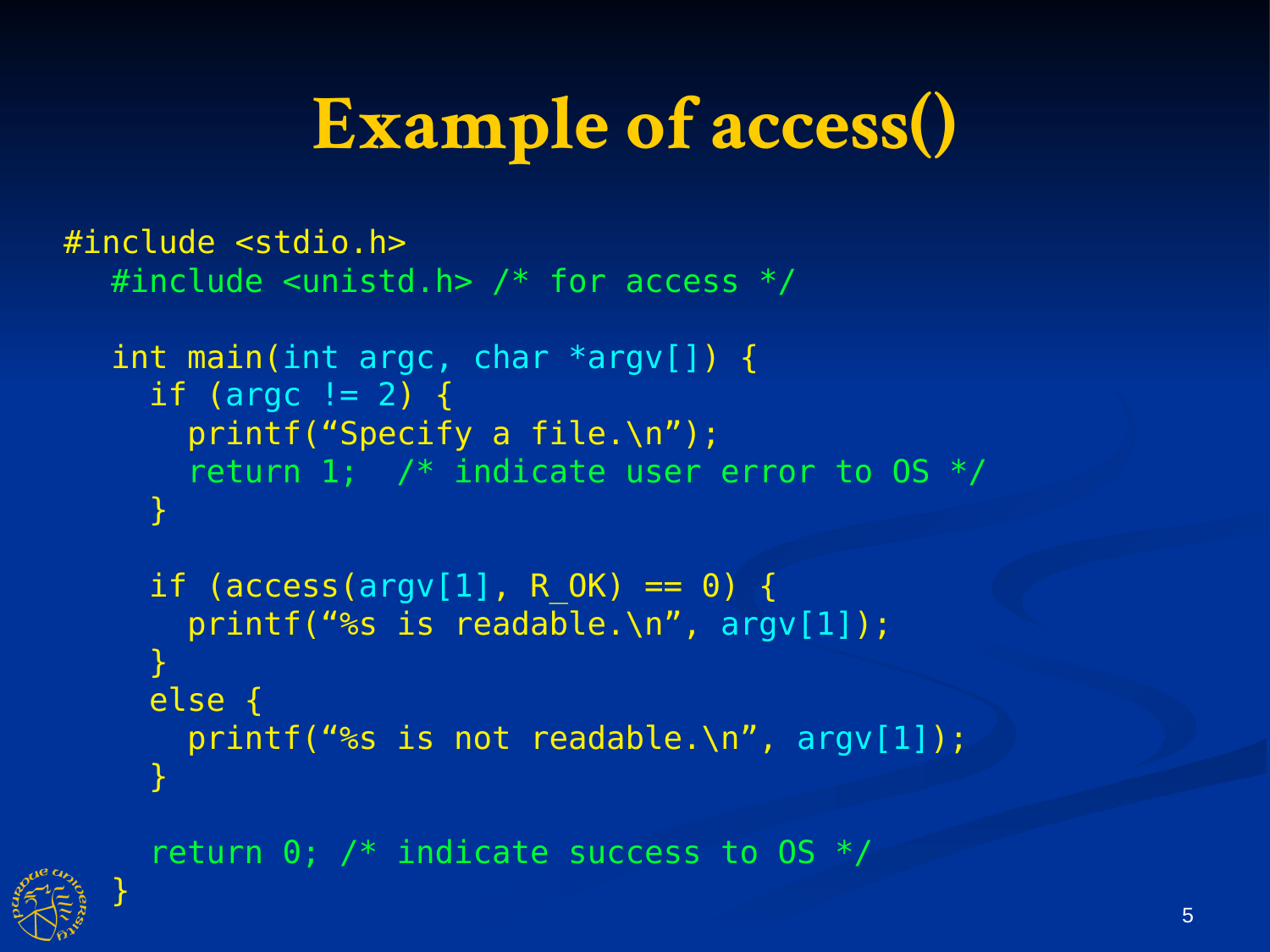

Example of access()
#include <stdio.h>
#include <unistd.h> /* for access */
int main(int argc, char *argv[]) {
  if (argc != 2) {
    printf(“Specify a file.\n”);
    return 1;  /* indicate user error to OS */
  }
  if (access(argv[1], R_OK) == 0) {
    printf(“%s is readable.\n”, argv[1]);
  }
  else {
    printf(“%s is not readable.\n”, argv[1]);
  }
  return 0; /* indicate success to OS */
}
5